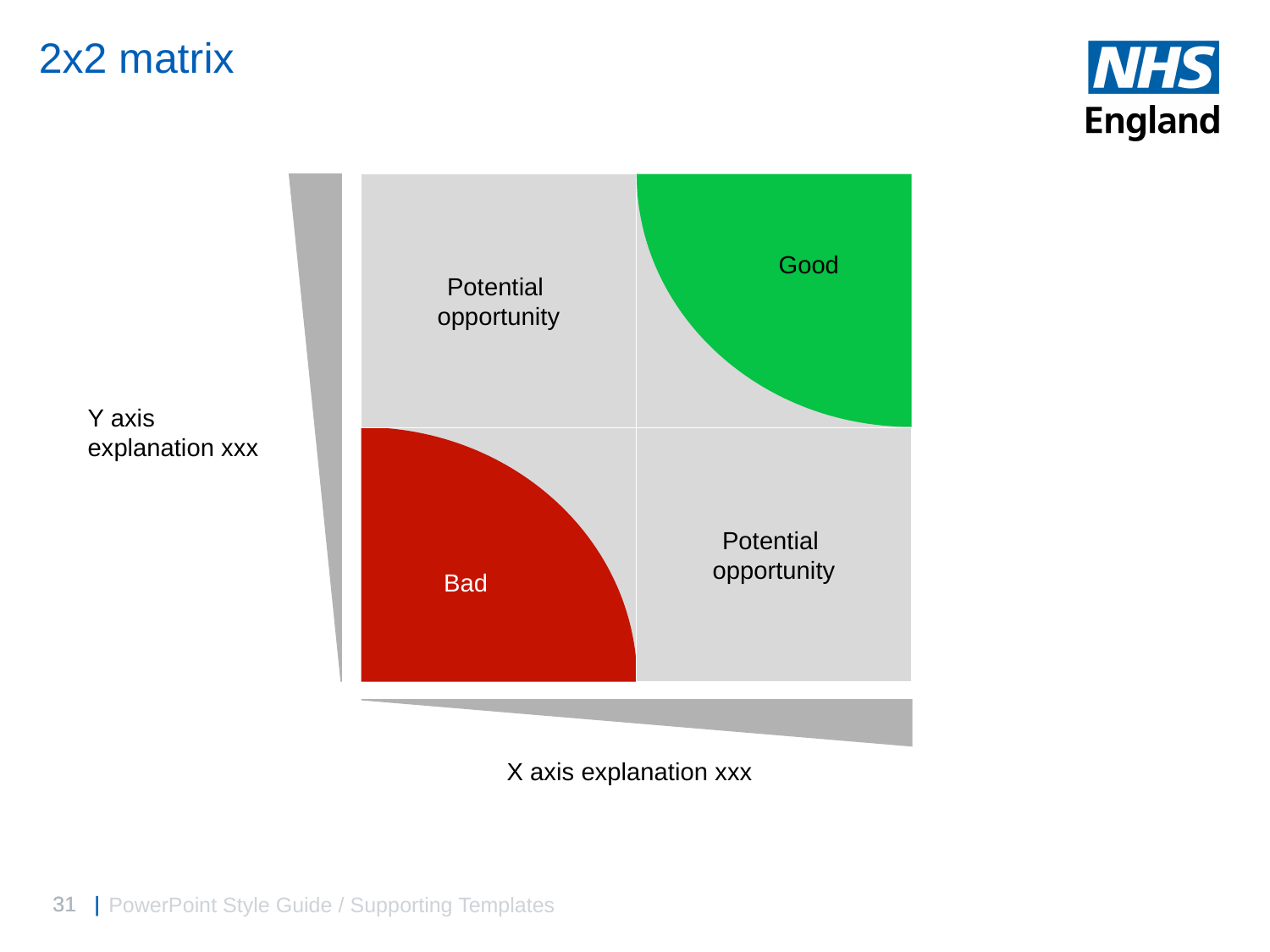

# 2x2 matrix

Potential
opportunity

Good
Y axis
explanation xxx

Potential
opportunity
Bad

X axis explanation xxx
PowerPoint Style Guide / Supporting Templates